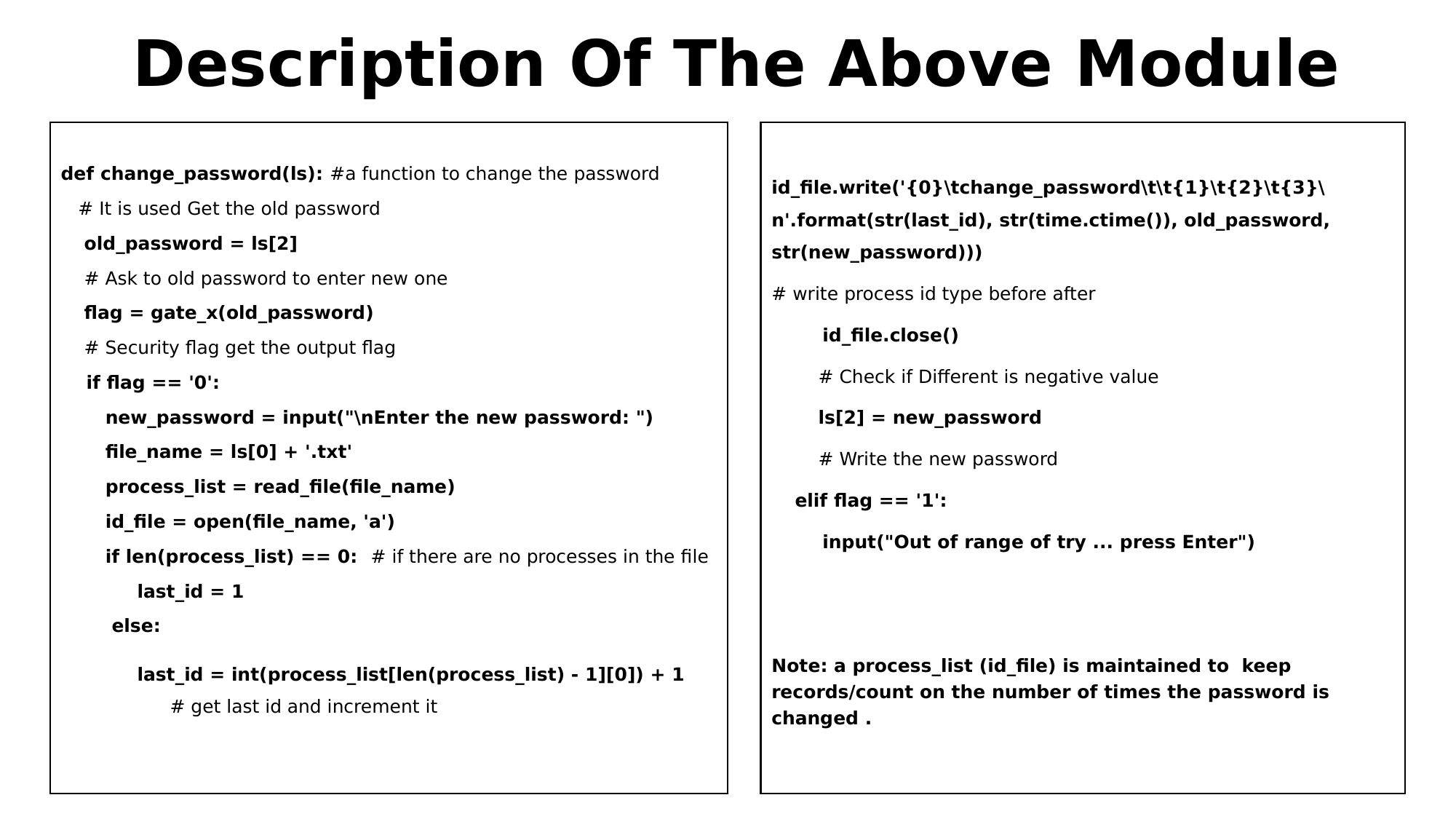

# Description Of The Above Module

def change_password(ls): #a function to change the password
   # It is used Get the old password
    old_password = ls[2]
    # Ask to old password to enter new one
    flag = gate_x(old_password)
    # Security flag get the output flag
    if flag == '0':
       new_password = input("\nEnter the new password: ")
       file_name = ls[0] + '.txt'
       process_list = read_file(file_name)
       id_file = open(file_name, 'a')
       if len(process_list) == 0:  # if there are no processes in the file
            last_id = 1
        else:
            last_id = int(process_list[len(process_list) - 1][0]) + 1  		# get last id and increment it

id_file.write('{0}\tchange_password\t\t{1}\t{2}\t{3}\n'.format(str(last_id), str(time.ctime()), old_password, str(new_password)))
# write process id type before after
        id_file.close()
        # Check if Different is negative value
        ls[2] = new_password
        # Write the new password
    elif flag == '1':
        input("Out of range of try ... press Enter")

Note: a process_list (id_file) is maintained to  keep records/count on the number of times the password is changed .